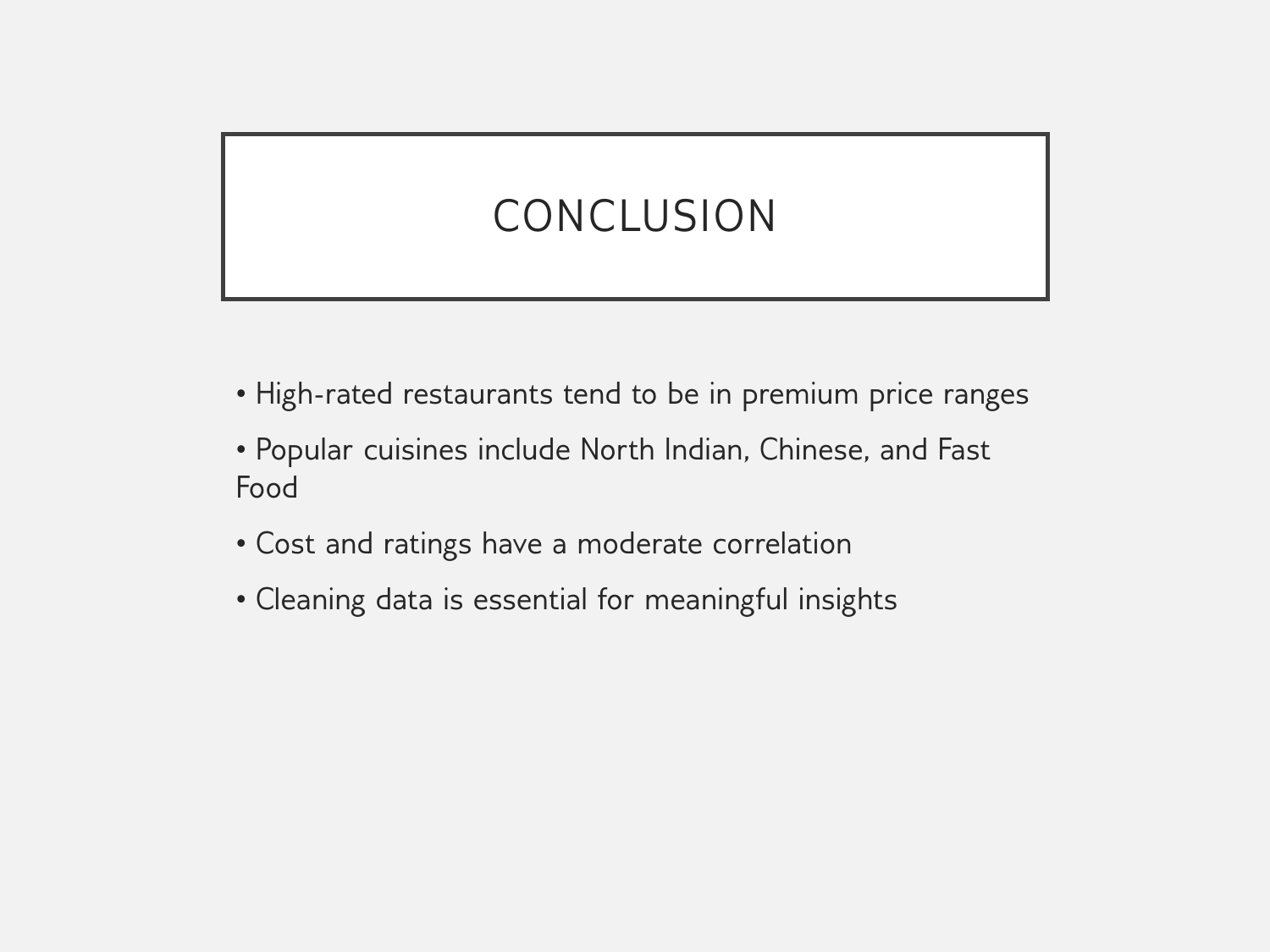

# Conclusion
• High-rated restaurants tend to be in premium price ranges
• Popular cuisines include North Indian, Chinese, and Fast Food
• Cost and ratings have a moderate correlation
• Cleaning data is essential for meaningful insights